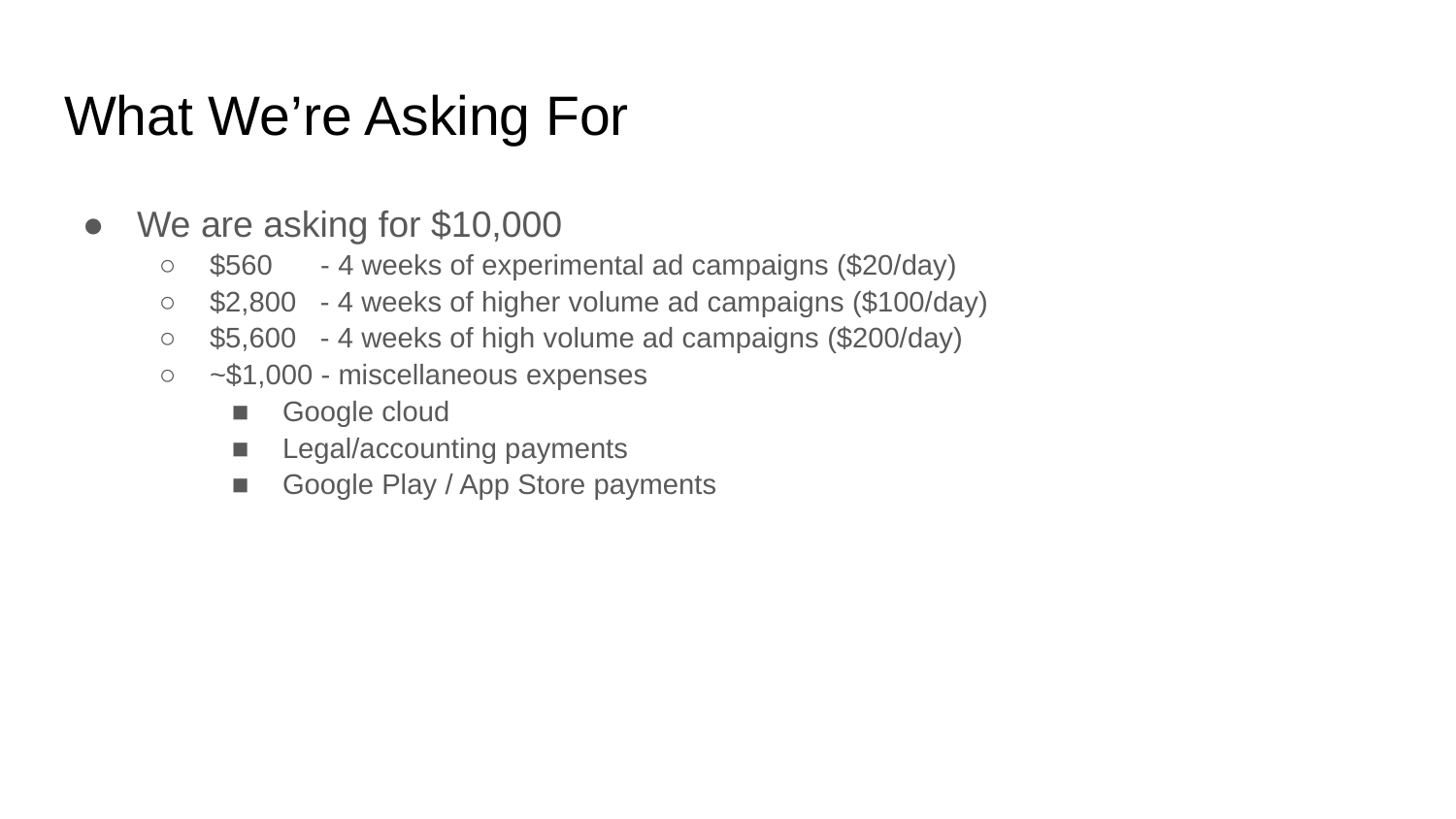

# What We’re Asking For
We are asking for $10,000
$560      - 4 weeks of experimental ad campaigns ($20/day)
$2,800   - 4 weeks of higher volume ad campaigns ($100/day)
$5,600   - 4 weeks of high volume ad campaigns ($200/day)
~$1,000 - miscellaneous expenses
Google cloud
Legal/accounting payments
Google Play / App Store payments